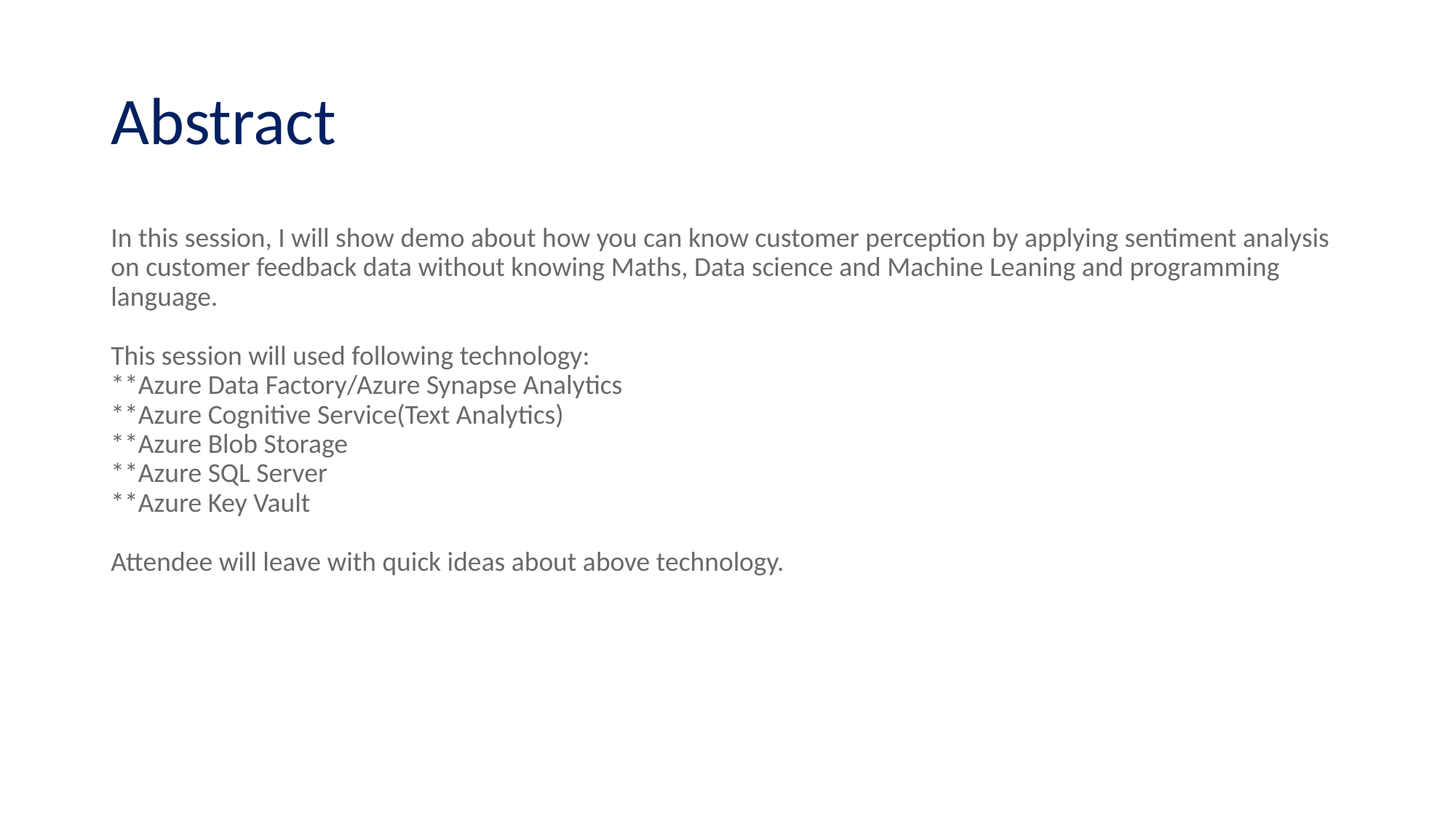

# Abstract
In this session, I will show demo about how you can know customer perception by applying sentiment analysis on customer feedback data without knowing Maths, Data science and Machine Leaning and programming language.
This session will used following technology:
**Azure Data Factory/Azure Synapse Analytics
**Azure Cognitive Service(Text Analytics)
**Azure Blob Storage
**Azure SQL Server
**Azure Key Vault
Attendee will leave with quick ideas about above technology.